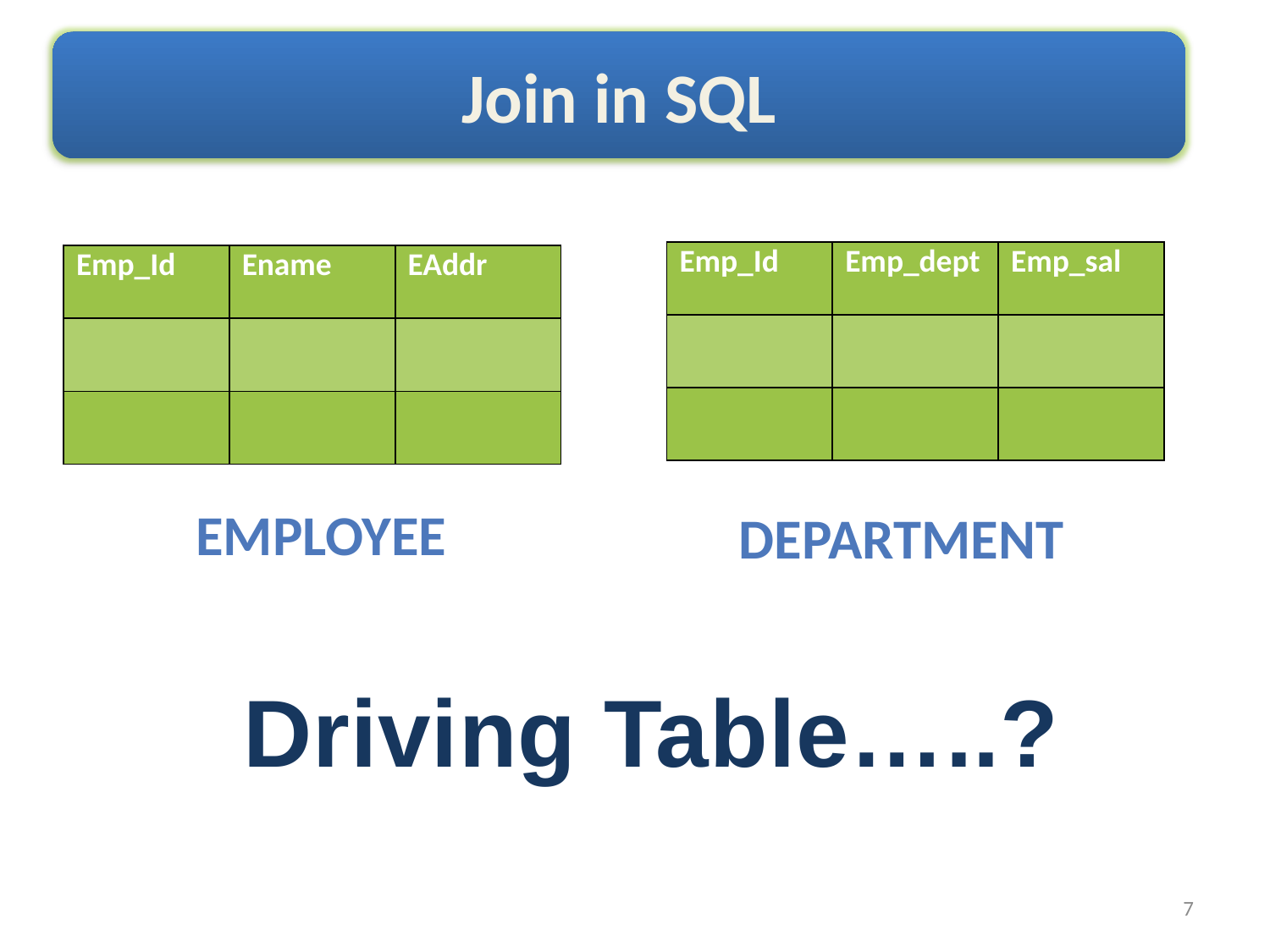

Join in SQL
| Emp\_Id | Emp\_dept | Emp\_sal |
| --- | --- | --- |
|  |  |  |
|  |  |  |
| Emp\_Id | Ename | EAddr |
| --- | --- | --- |
|  |  |  |
|  |  |  |
Employee
Department
Driving Table…..?
7